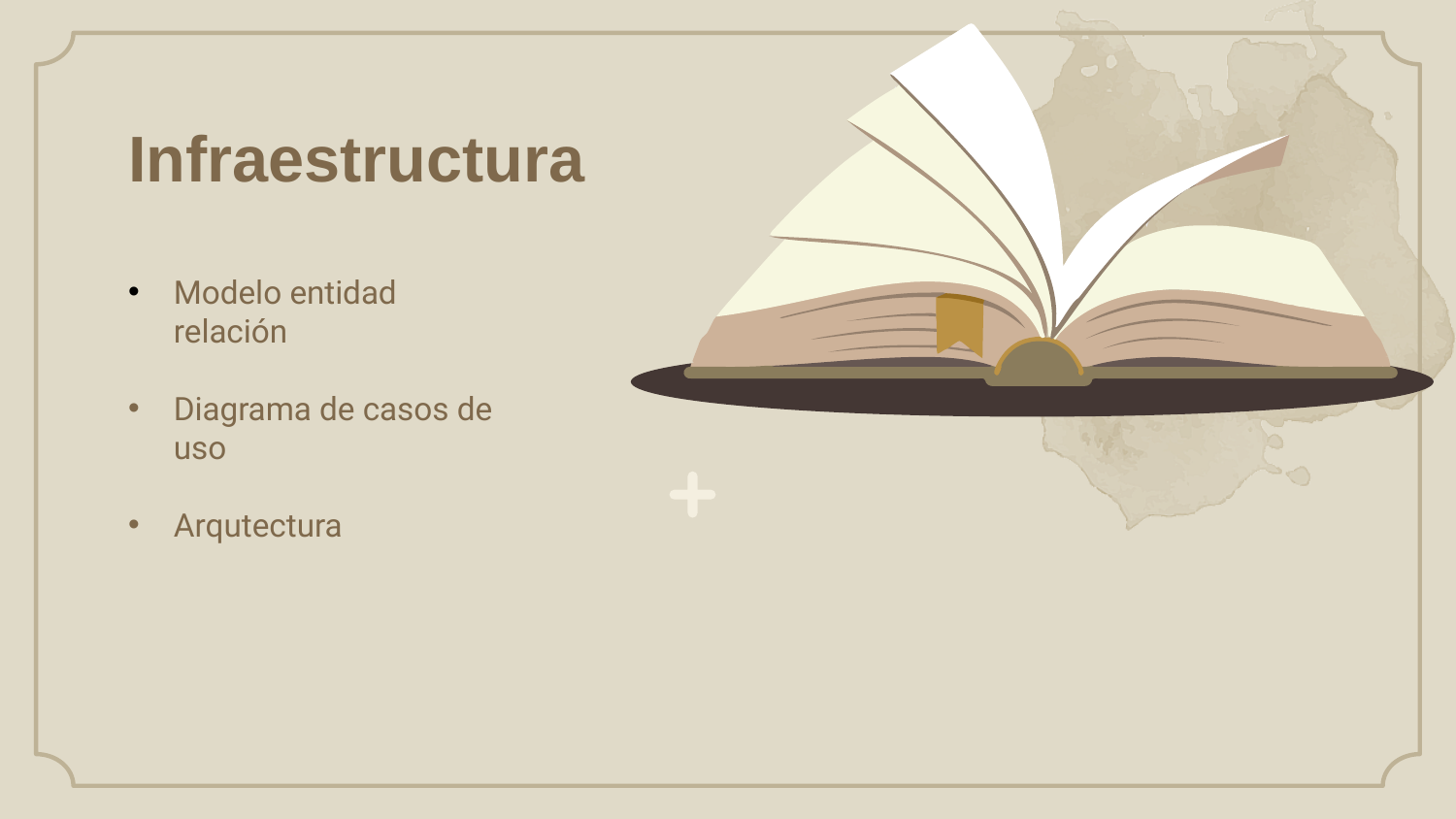

Infraestructura

Modelo entidad relación

Diagrama de casos de uso

Arqutectura